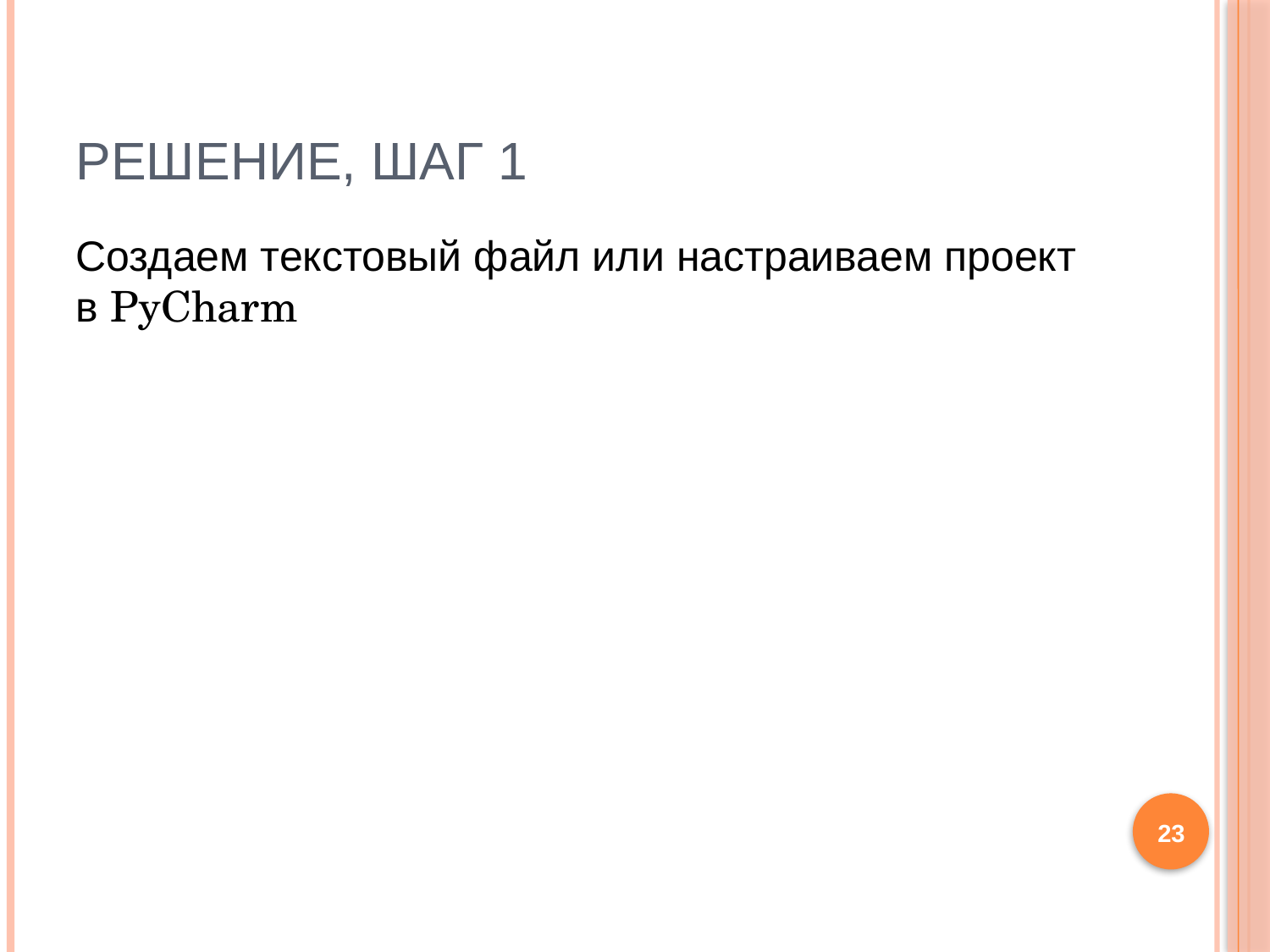

# Решение, шаг 1
Создаем текстовый файл или настраиваем проект в PyCharm
23